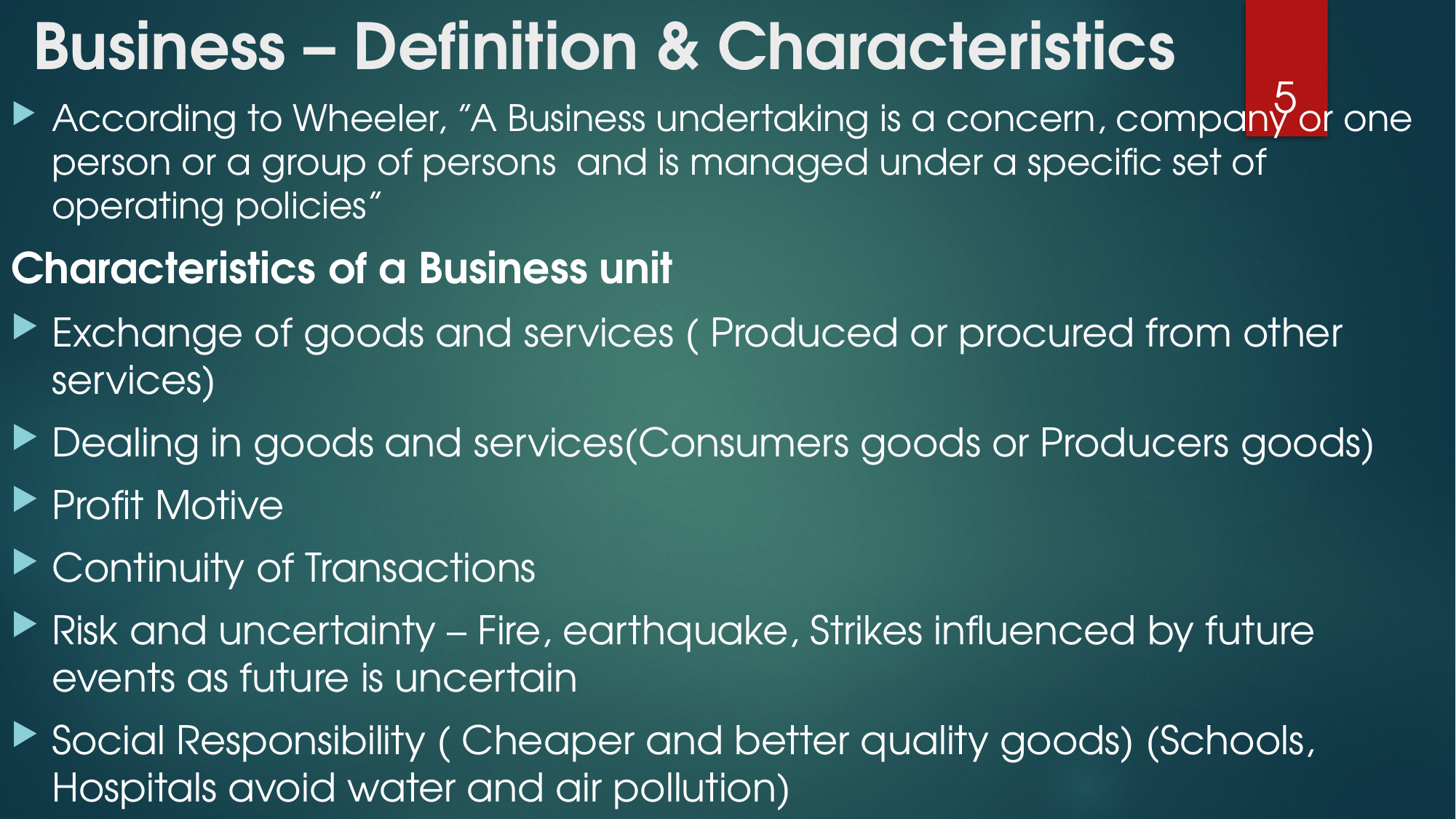

# Business – Definition & Characteristics
5
According to Wheeler, ”A Business undertaking is a concern, company or one person or a group of persons  and is managed under a specific set of operating policies”
Characteristics of a Business unit
Exchange of goods and services ( Produced or procured from other services)
Dealing in goods and services(Consumers goods or Producers goods)
Profit Motive
Continuity of Transactions
Risk and uncertainty – Fire, earthquake, Strikes influenced by future events as future is uncertain
Social Responsibility ( Cheaper and better quality goods) (Schools, Hospitals avoid water and air pollution)